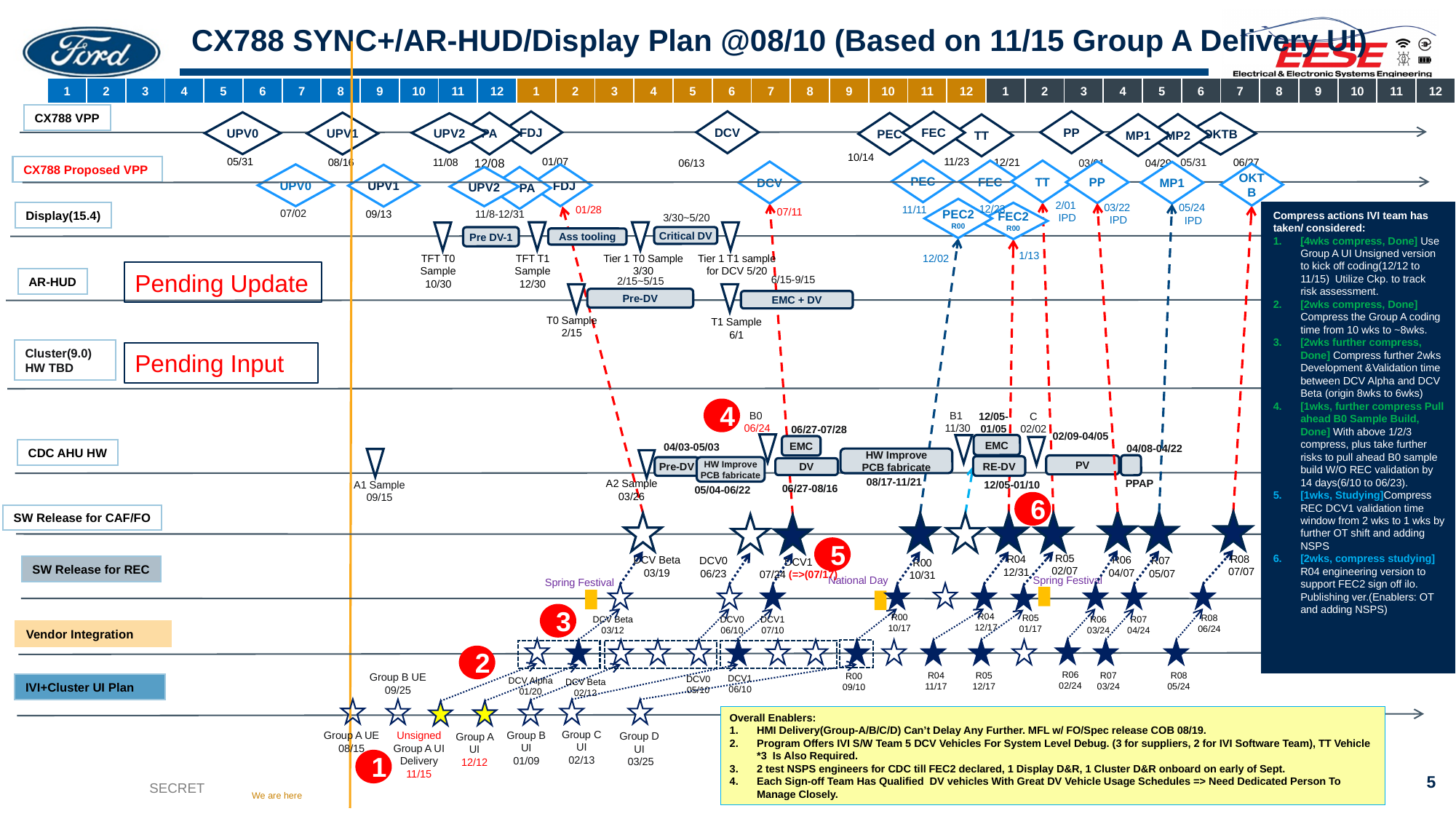

# CX788 SYNC+/AR-HUD/Display Plan @08/10 (Based on 11/15 Group A Delivery UI)
| 1 | 2 | 3 | 4 | 5 | 6 | 7 | 8 | 9 | 10 | 11 | 12 | 1 | 2 | 3 | 4 | 5 | 6 | 7 | 8 | 9 | 10 | 11 | 12 | 1 | 2 | 3 | 4 | 5 | 6 | 7 | 8 | 9 | 10 | 11 | 12 |
| --- | --- | --- | --- | --- | --- | --- | --- | --- | --- | --- | --- | --- | --- | --- | --- | --- | --- | --- | --- | --- | --- | --- | --- | --- | --- | --- | --- | --- | --- | --- | --- | --- | --- | --- | --- |
CX788 VPP
DCV
06/13
PP
03/01
FDJ
01/07
FEC
11/23
UPV0
05/31
PA
12/08
UPV1
08/16
OKTB
06/27
PEC
10/14
UPV2
11/08
MP2
05/31
MP1
04/29
TT
12/21
CX788 Proposed VPP
PEC
11/11
TT
2/01
IPD
FEC
12/23
PP
03/22
 IPD
DCV
07/11
MP1
05/24
 IPD
OKTB
7/25
FDJ
01/28
UPV0
07/02
UPV1
09/13
PA
UPV2
PEC2
R00
12/02
Display(15.4)
FEC2
R00
1/13
Compress actions IVI team has taken/ considered:
[4wks compress, Done] Use Group A UI Unsigned version to kick off coding(12/12 to 11/15)  Utilize Ckp. to track risk assessment.
[2wks compress, Done] Compress the Group A coding time from 10 wks to ~8wks.
[2wks further compress, Done] Compress further 2wks Development &Validation time between DCV Alpha and DCV Beta (origin 8wks to 6wks)
[1wks, further compress Pull ahead B0 Sample Build, Done] With above 1/2/3 compress, plus take further risks to pull ahead B0 sample build W/O REC validation by 14 days(6/10 to 06/23).
[1wks, Studying]Compress REC DCV1 validation time window from 2 wks to 1 wks by further OT shift and adding NSPS
[2wks, compress studying] R04 engineering version to support FEC2 sign off ilo. Publishing ver.(Enablers: OT and adding NSPS)

11/8-12/31
3/30~5/20

TFT T1 Sample
12/30

Tier 1 T0 Sample
3/30

Tier 1 T1 sample for DCV 5/20

TFT T0 Sample
10/30
Critical DV
Pre DV-1
Ass tooling
Pending Update
6/15-9/15
AR-HUD
2/15~5/15

T1 Sample
6/1

T0 Sample
2/15
Pre-DV
EMC + DV
Cluster(9.0) HW TBD
Pending Input
4
B1
11/30

B0
06/24

12/05-
01/05

EMC
C
02/02

06/27-07/28
EMC
02/09-04/05
PV
04/03-05/03
Pre-DV
04/08-04/22

PPAP
CDC AHU HW
HW Improve
PCB fabricate
08/17-11/21

A1 Sample
09/15

A2 Sample
03/26
RE-DV
12/05-01/10
HW Improve
PCB fabricate
05/04-06/22
DV
06/27-08/16
6
SW Release for CAF/FO

R00
10/31

5
R05
02/07
R08
07/07
R04
12/31
R06
04/07
DCV Beta
03/19
R07
05/07
DCV0
06/23
DCV1
07/24 (=>(07/17)
SW Release for REC
Spring Festival
National Day
Spring Festival

3
R04
12/17
R00
10/17
R05
01/17
R08
06/24
DCV Beta
03/12
R06
03/24
R07
04/24
DCV0
06/10
DCV1
07/10
Vendor Integration

R08
05/24

R07
03/24

2
R06
02/24
R04
11/17
R05
12/17
R00
09/10
Group B UE
09/25

DCV1
06/10
DCV0
05/10
DCV Alpha
01/20
DCV Beta
02/12
IVI+Cluster UI Plan

Group A UE
08/15

Group C UI
02/13

Group D
UI
03/25

Group B UI
01/09

Unsigned Group A UI Delivery
11/15

Overall Enablers:
HMI Delivery(Group-A/B/C/D) Can’t Delay Any Further. MFL w/ FO/Spec release COB 08/19.
Program Offers IVI S/W Team 5 DCV Vehicles For System Level Debug. (3 for suppliers, 2 for IVI Software Team), TT Vehicle *3  Is Also Required.
2 test NSPS engineers for CDC till FEC2 declared, 1 Display D&R, 1 Cluster D&R onboard on early of Sept.
Each Sign-off Team Has Qualified  DV vehicles With Great DV Vehicle Usage Schedules => Need Dedicated Person To Manage Closely.
Group A UI
12/12
1
We are here